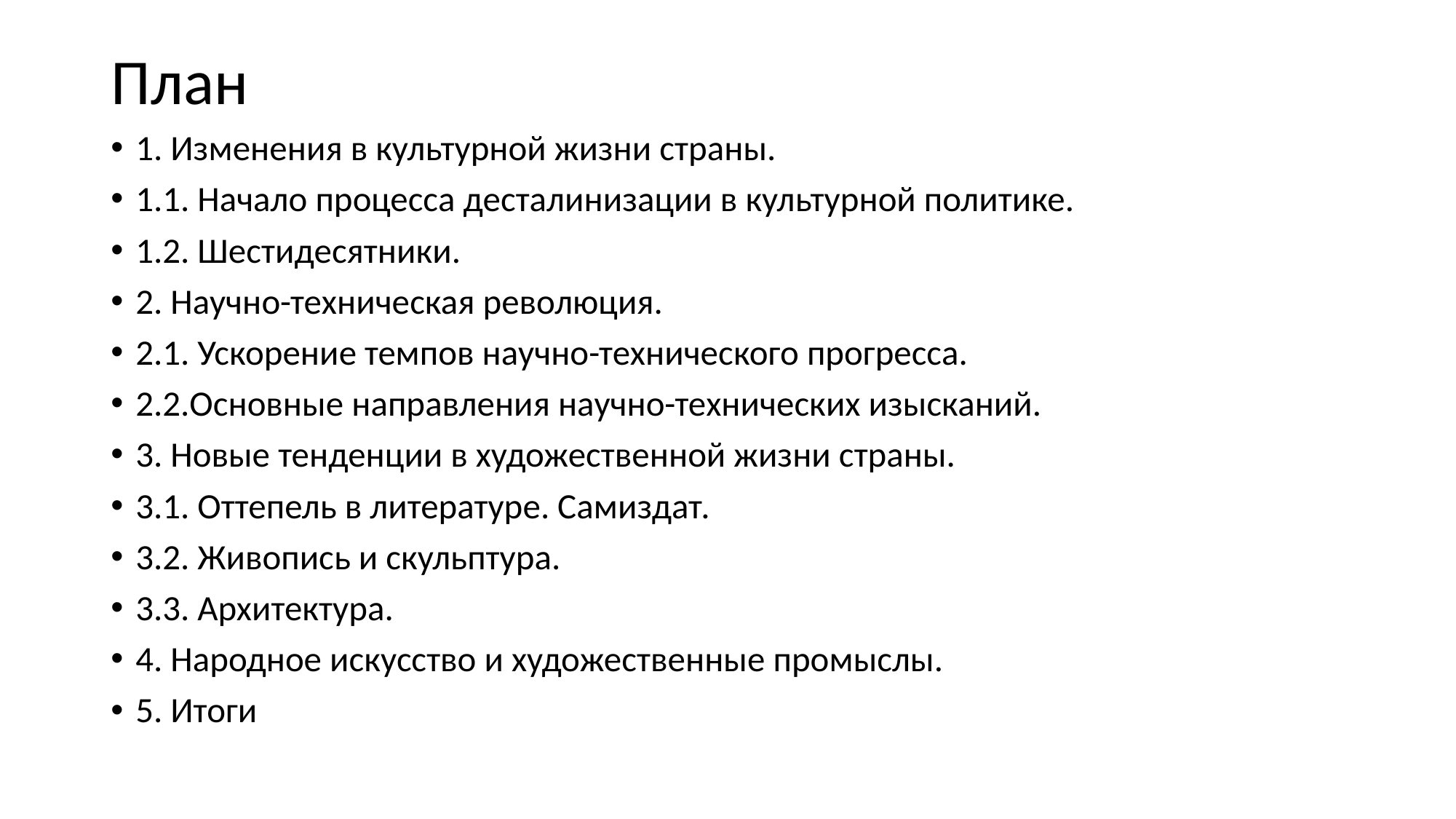

# План
1. Изменения в культурной жизни страны.
1.1. Начало процесса десталинизации в культурной политике.
1.2. Шестидесятники.
2. Научно-техническая революция.
2.1. Ускорение темпов научно-технического прогресса.
2.2.Основные направления научно-технических изысканий.
3. Новые тенденции в художественной жизни страны.
3.1. Оттепель в литературе. Самиздат.
3.2. Живопись и скульптура.
3.3. Архитектура.
4. Народное искусство и художественные промыслы.
5. Итоги